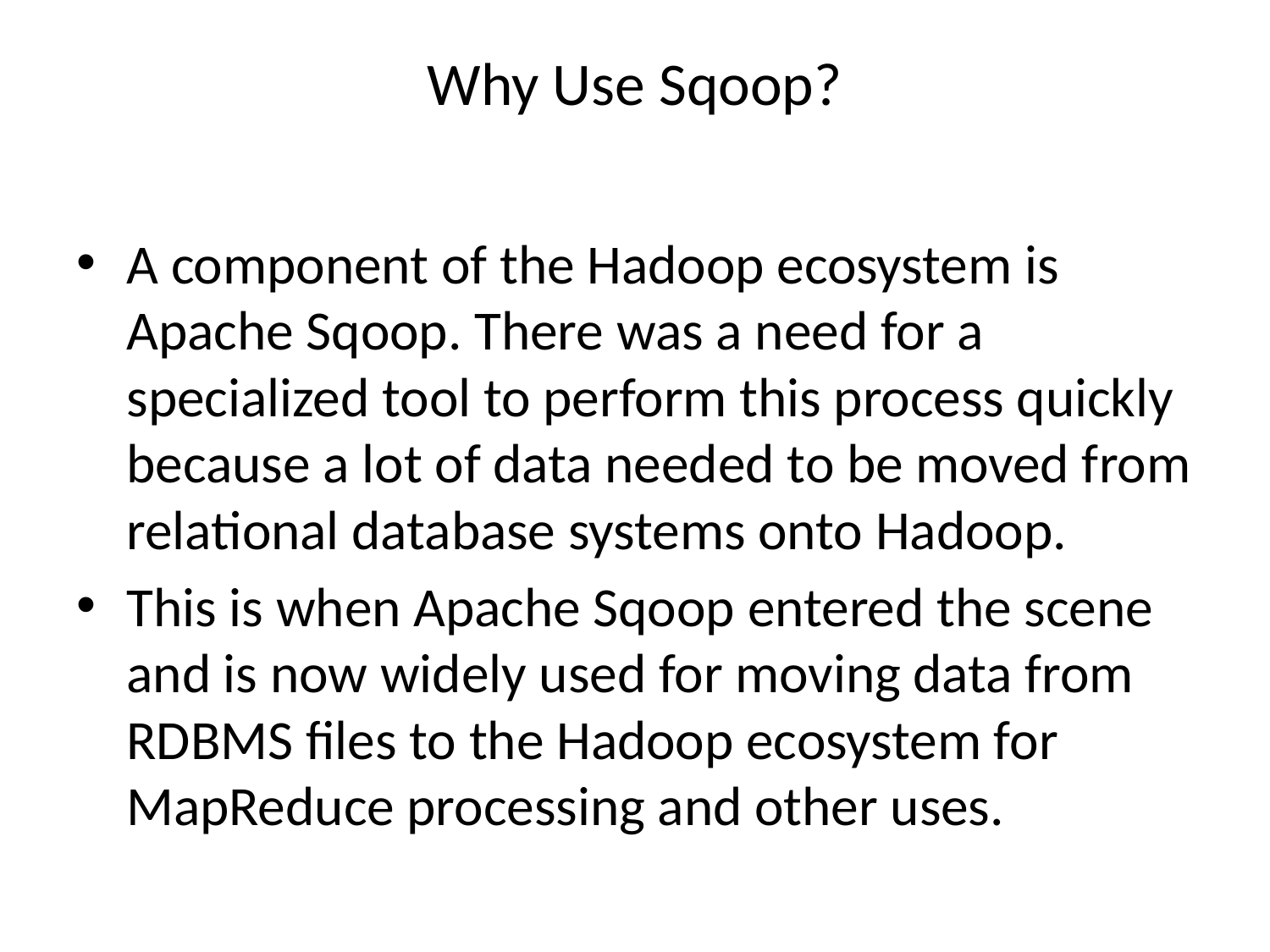

# Why Use Sqoop?
A component of the Hadoop ecosystem is Apache Sqoop. There was a need for a specialized tool to perform this process quickly because a lot of data needed to be moved from relational database systems onto Hadoop.
This is when Apache Sqoop entered the scene and is now widely used for moving data from RDBMS files to the Hadoop ecosystem for MapReduce processing and other uses.